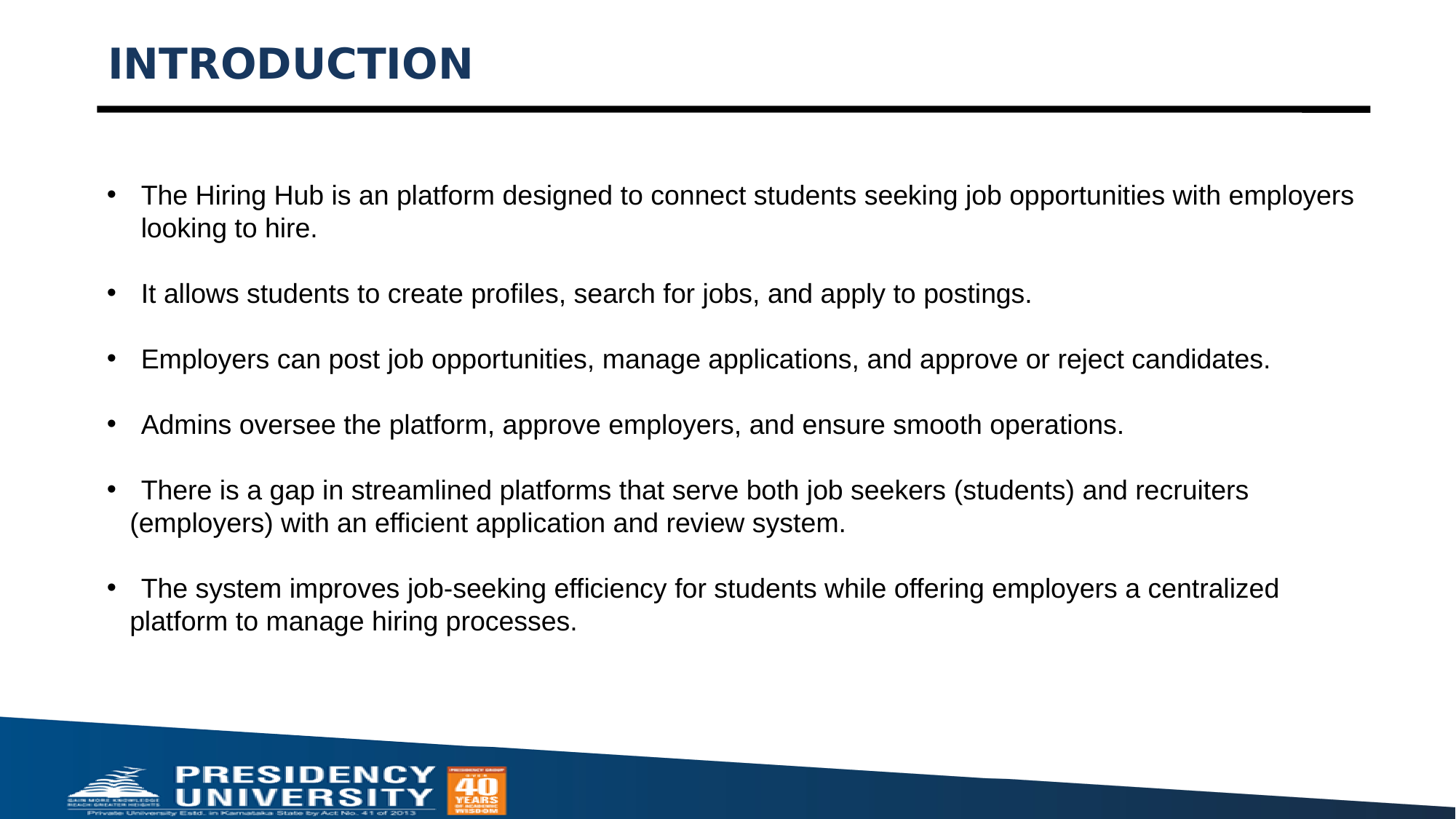

# INTRODUCTION
The Hiring Hub is an platform designed to connect students seeking job opportunities with employers looking to hire.

It allows students to create profiles, search for jobs, and apply to postings.

Employers can post job opportunities, manage applications, and approve or reject candidates.

Admins oversee the platform, approve employers, and ensure smooth operations.

There is a gap in streamlined platforms that serve both job seekers (students) and recruiters
   (employers) with an efficient application and review system.

The system improves job-seeking efficiency for students while offering employers a centralized
   platform to manage hiring processes.